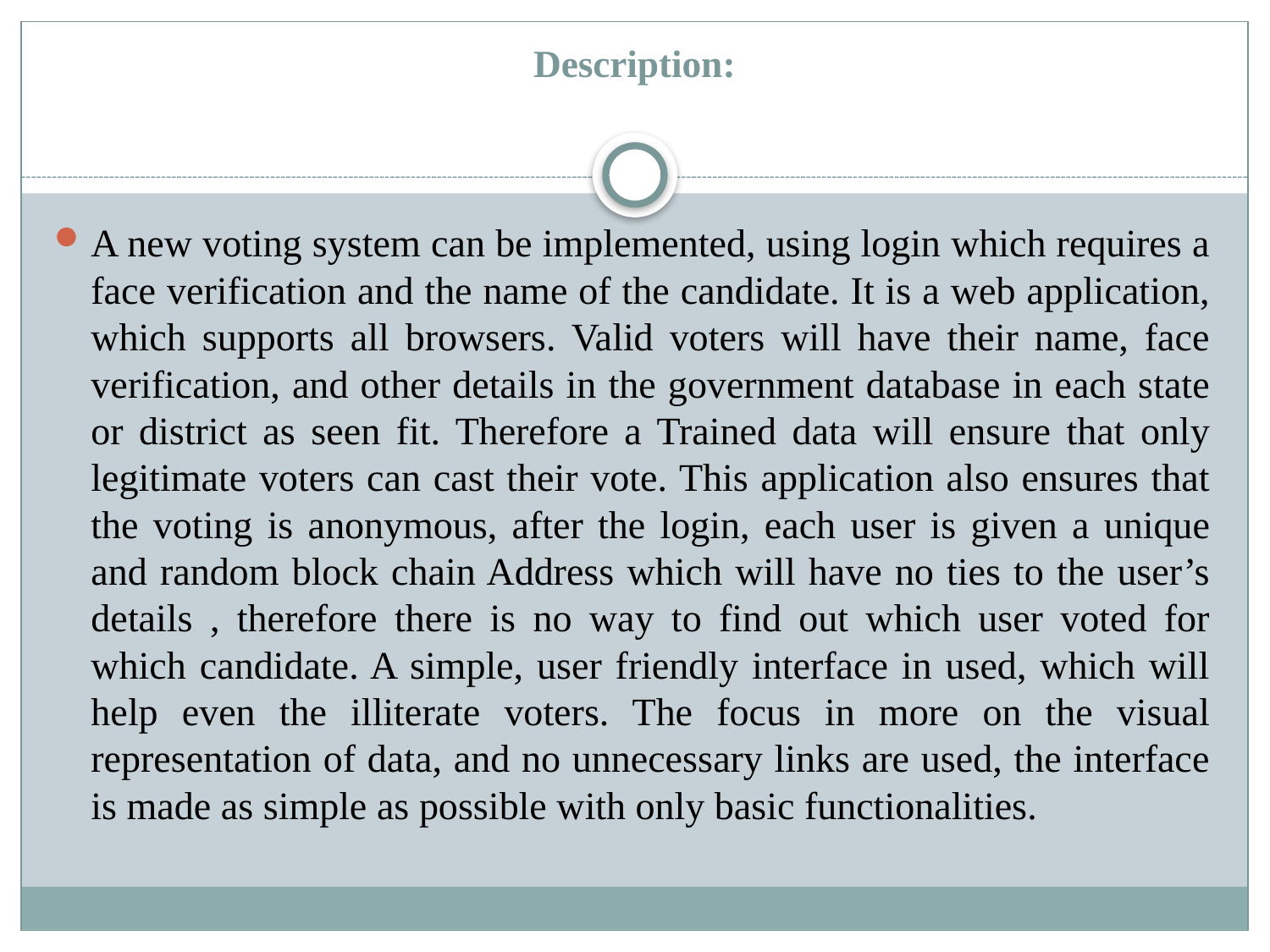

# Description:
A new voting system can be implemented, using login which requires a face verification and the name of the candidate. It is a web application, which supports all browsers. Valid voters will have their name, face verification, and other details in the government database in each state or district as seen fit. Therefore a Trained data will ensure that only legitimate voters can cast their vote. This application also ensures that the voting is anonymous, after the login, each user is given a unique and random block chain Address which will have no ties to the user’s details , therefore there is no way to find out which user voted for which candidate. A simple, user friendly interface in used, which will help even the illiterate voters. The focus in more on the visual representation of data, and no unnecessary links are used, the interface is made as simple as possible with only basic functionalities.